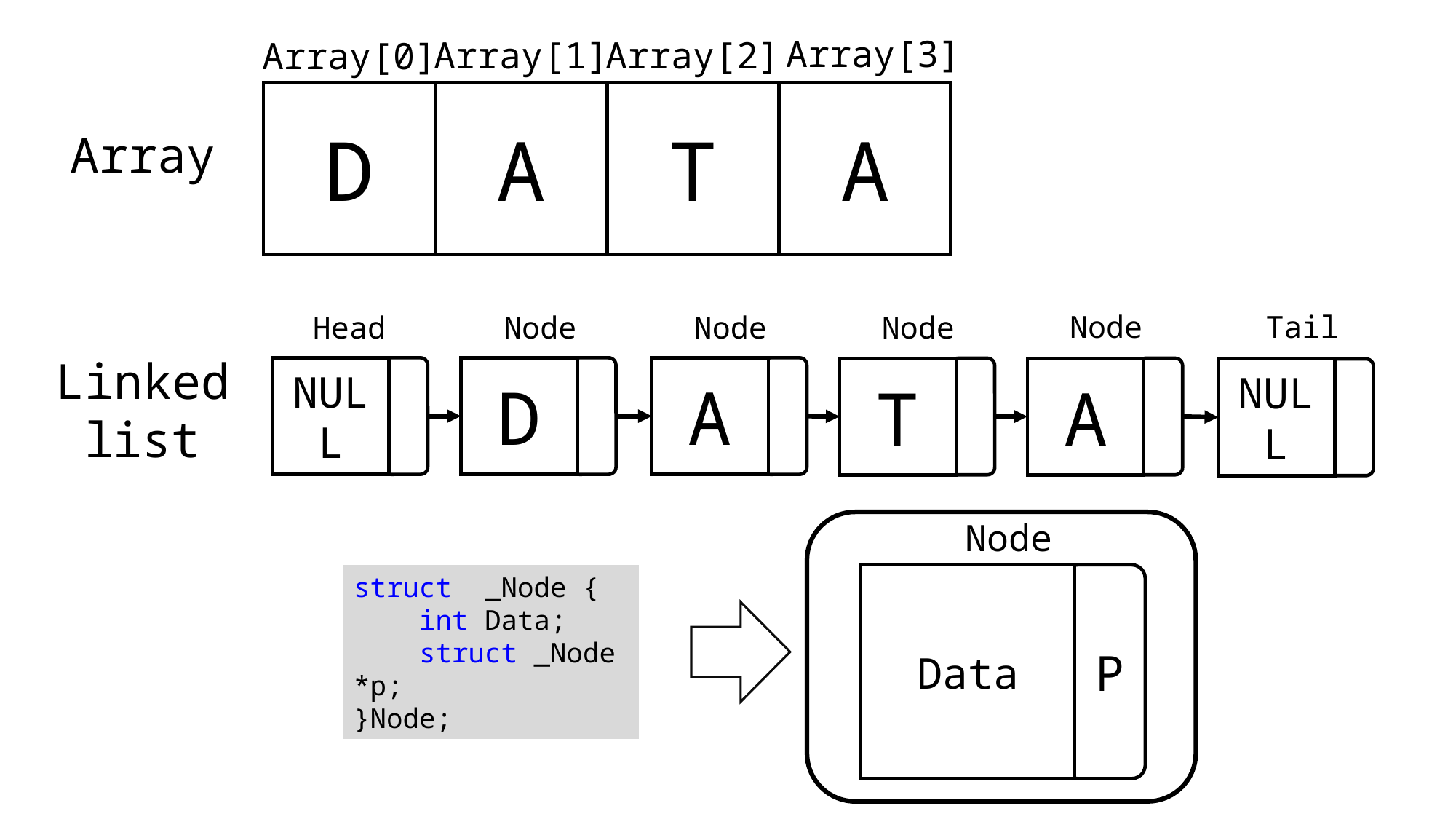

Array[3]
Array[2]
Array[1]
Array[0]
D
A
T
A
Array
Node
Tail
Head
Node
Node
Node
Linked list
NULL

D

A

T

A

NULL

Node

struct  _Node {
    int Data;
    struct _Node *p;
}Node;
Data
 P